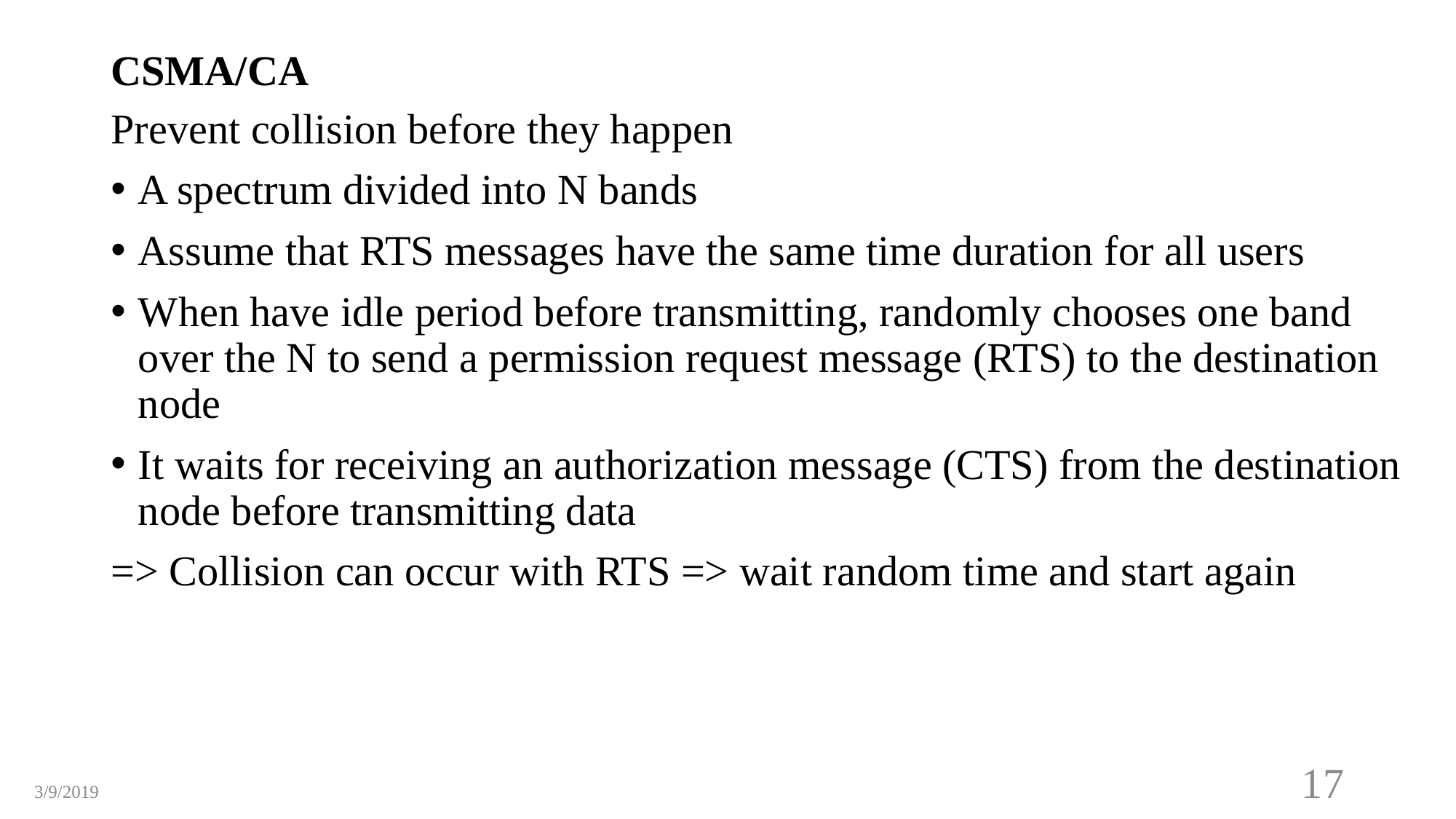

# CSMA/CA
Prevent collision before they happen
A spectrum divided into N bands
Assume that RTS messages have the same time duration for all users
When have idle period before transmitting, randomly chooses one band over the N to send a permission request message (RTS) to the destination node
It waits for receiving an authorization message (CTS) from the destination node before transmitting data
=> Collision can occur with RTS => wait random time and start again

17
3/9/2019